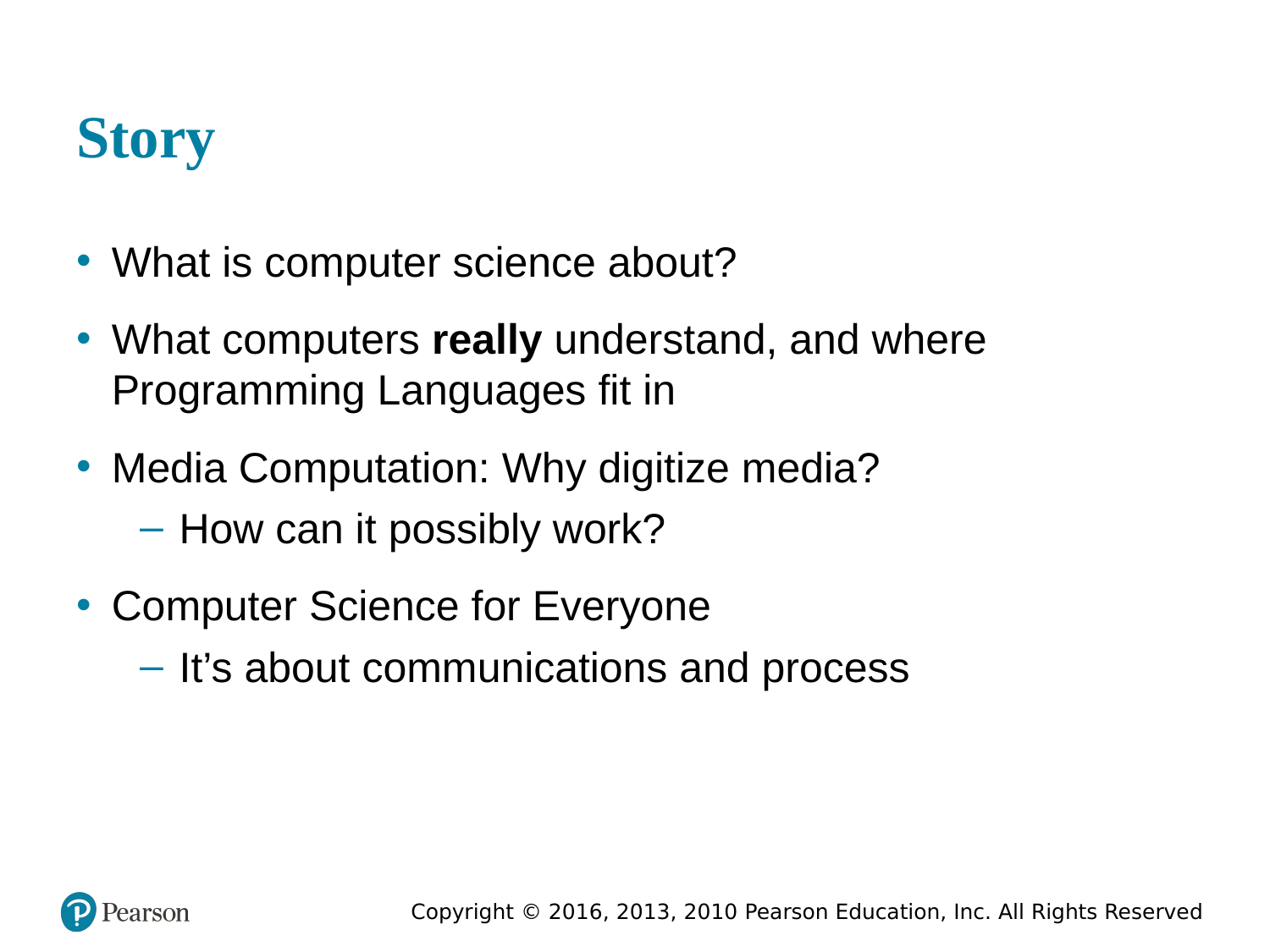

# Story
What is computer science about?
What computers really understand, and where Programming Languages fit in
Media Computation: Why digitize media?
How can it possibly work?
Computer Science for Everyone
It’s about communications and process